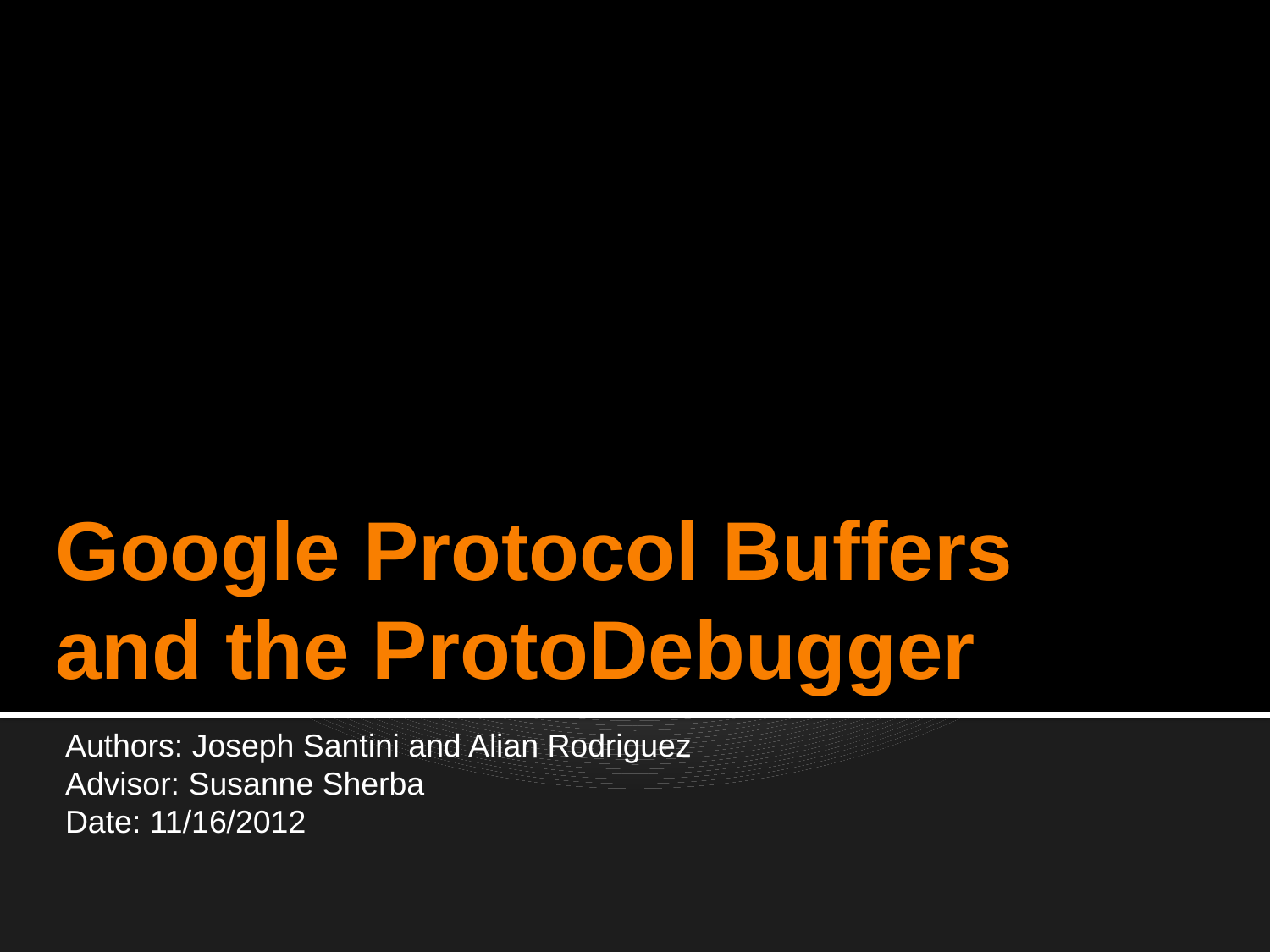

# Google Protocol Buffers and the ProtoDebugger
Authors: Joseph Santini and Alian Rodriguez
Advisor: Susanne Sherba
Date: 11/16/2012